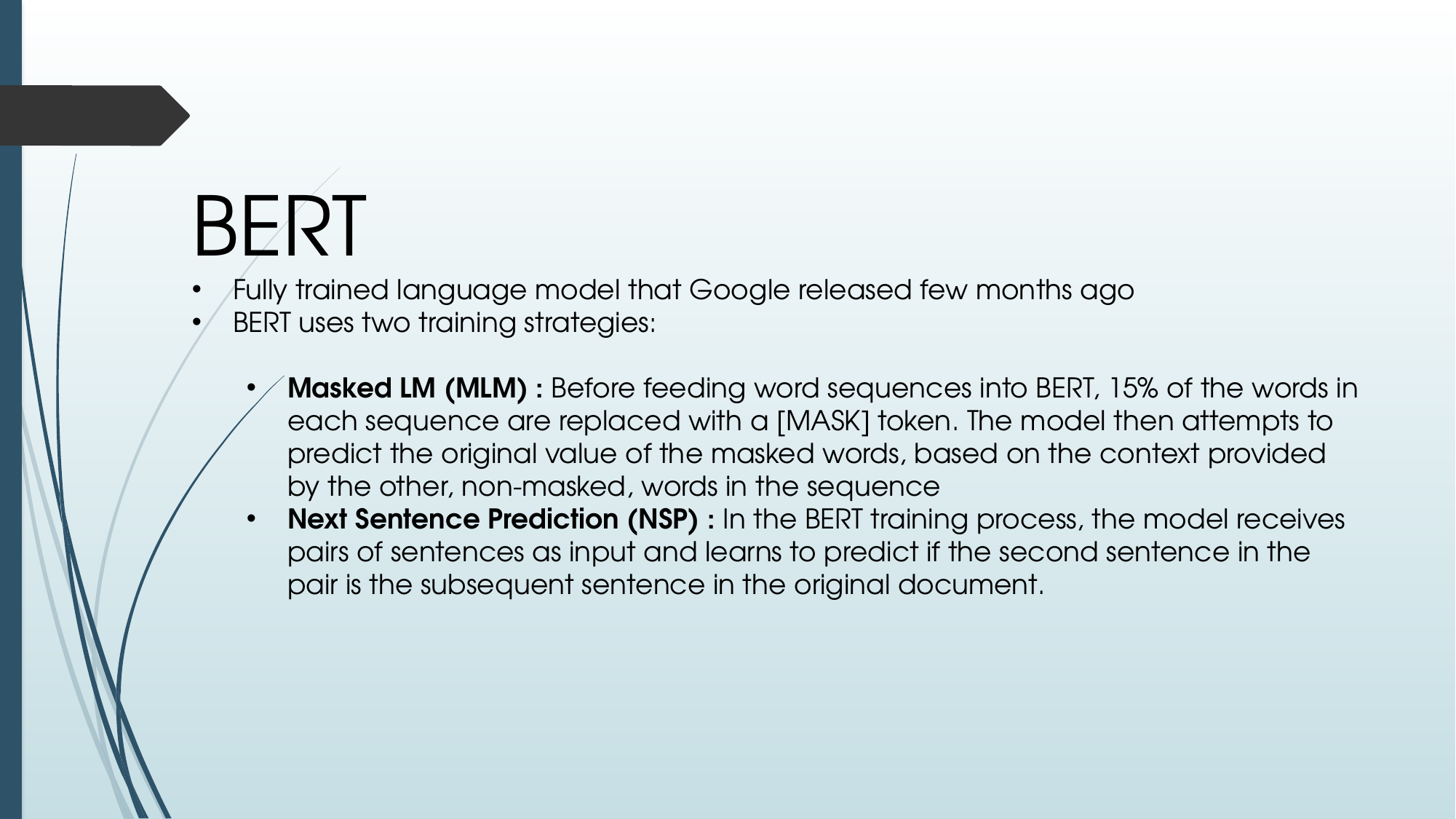

BERT
Fully trained language model that Google released few months ago
BERT uses two training strategies:

Masked LM (MLM) : Before feeding word sequences into BERT, 15% of the words in each sequence are replaced with a [MASK] token. The model then attempts to predict the original value of the masked words, based on the context provided by the other, non-masked, words in the sequence
Next Sentence Prediction (NSP) : In the BERT training process, the model receives pairs of sentences as input and learns to predict if the second sentence in the pair is the subsequent sentence in the original document.